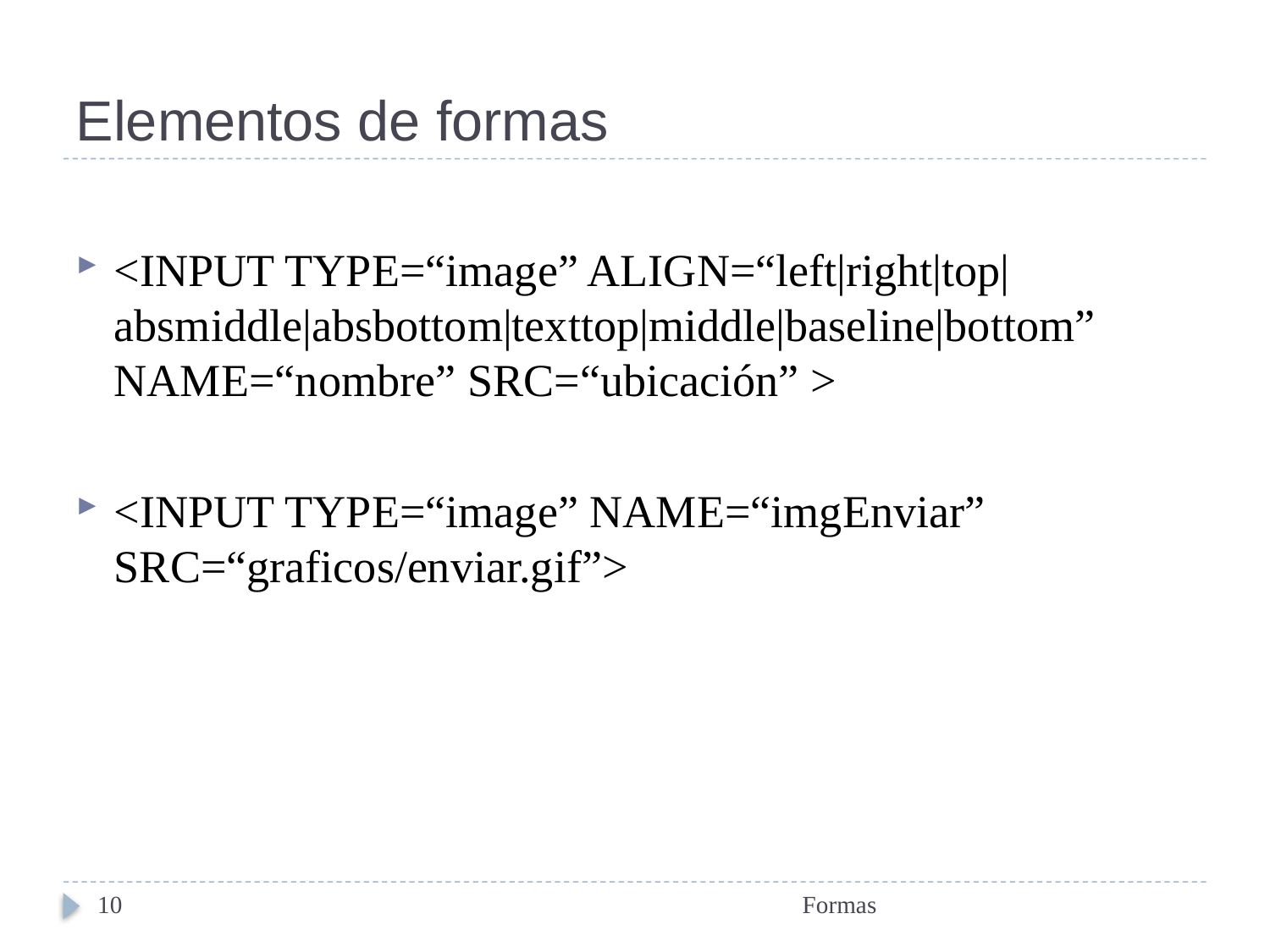

# Elementos de formas

<INPUT TYPE=“image” ALIGN=“left|right|top|absmiddle|absbottom|texttop|middle|baseline|bottom” NAME=“nombre” SRC=“ubicación” >

<INPUT TYPE=“image” NAME=“imgEnviar” SRC=“graficos/enviar.gif”>
10
Formas